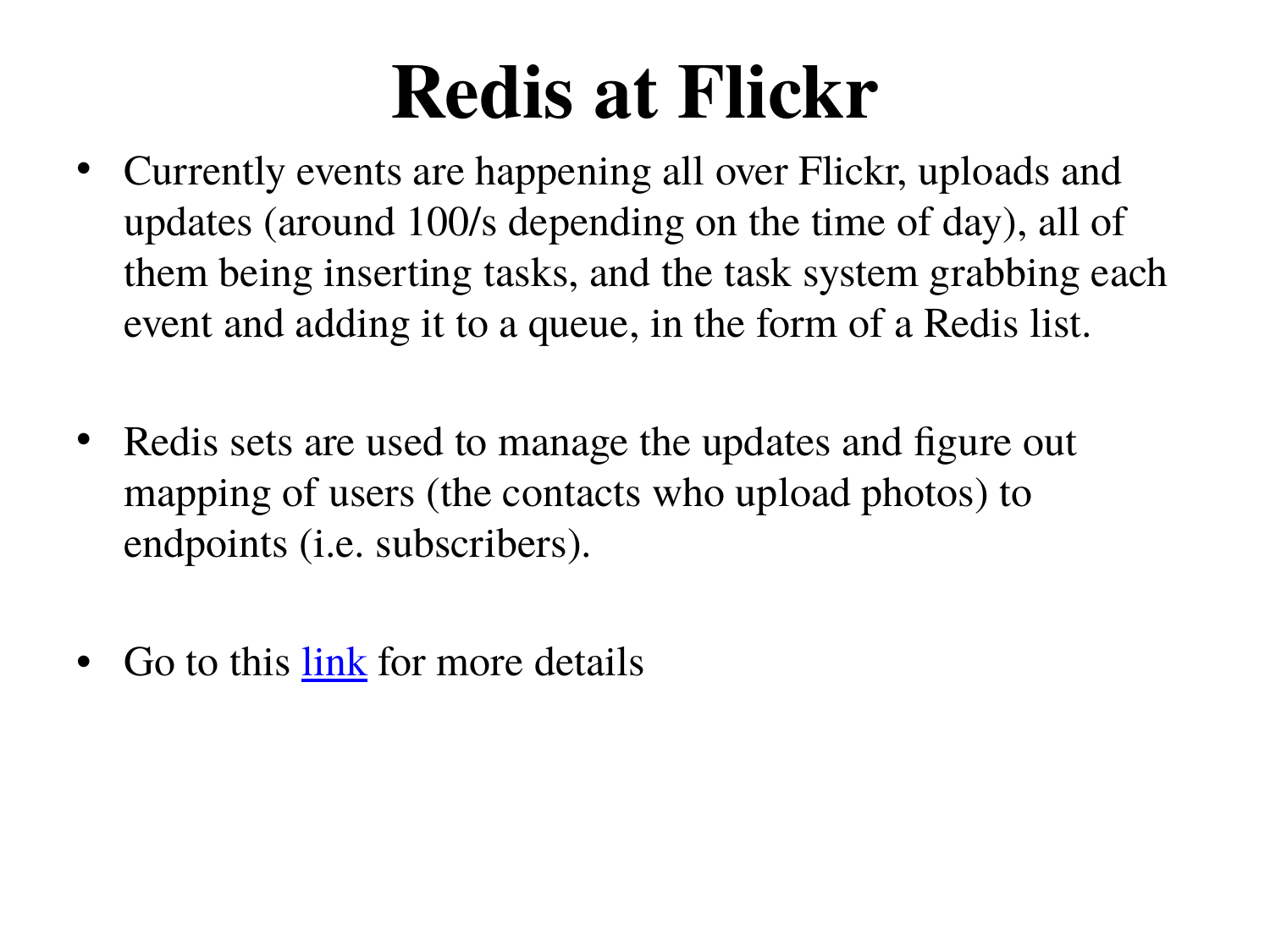

# Redis at Flickr
Currently events are happening all over Flickr, uploads and updates (around 100/s depending on the time of day), all of them being inserting tasks, and the task system grabbing each event and adding it to a queue, in the form of a Redis list.

Redis sets are used to manage the updates and figure out  mapping of users (the contacts who upload photos) to endpoints (i.e. subscribers).

Go to this link for more details